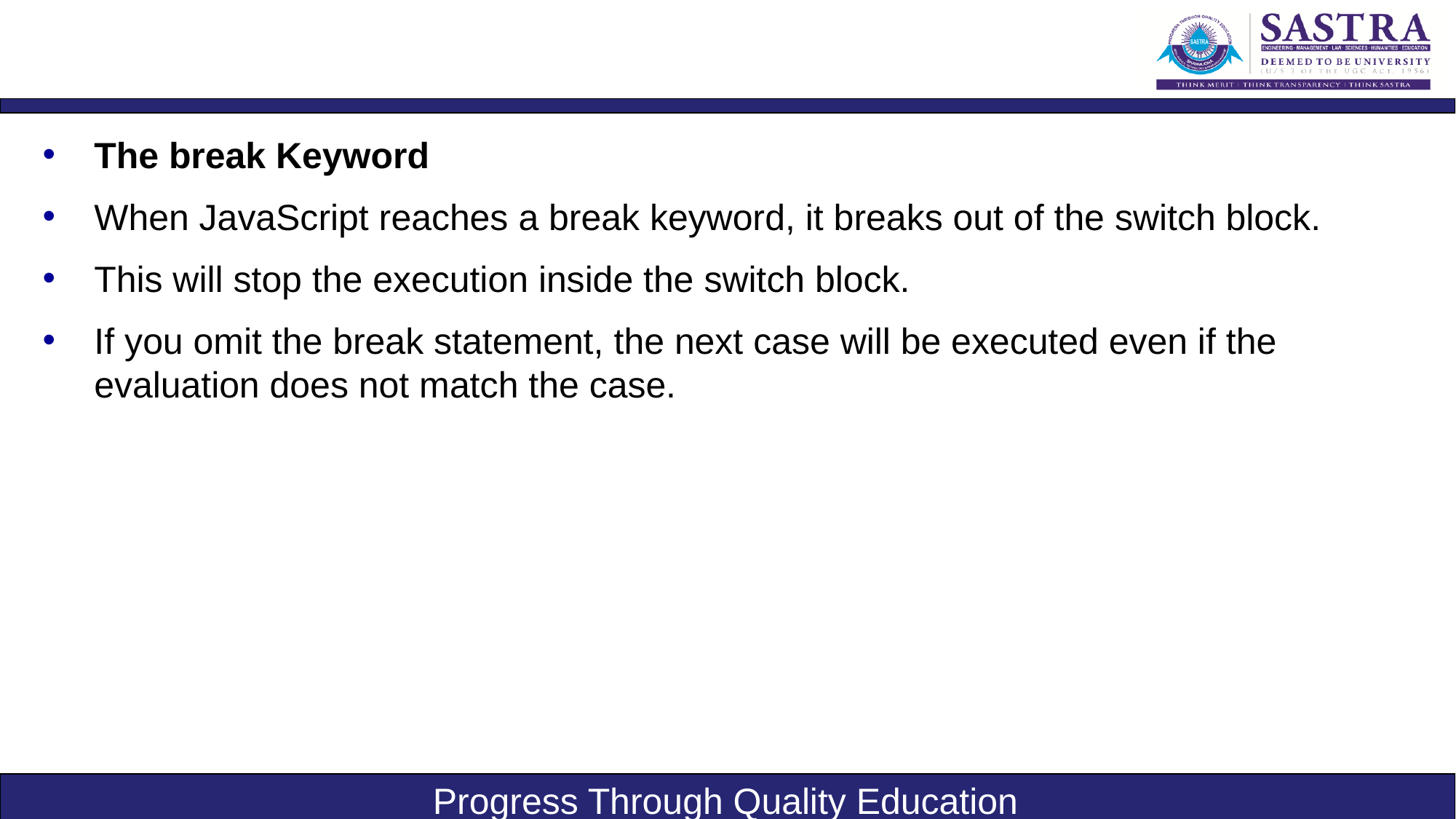

#
The break Keyword
When JavaScript reaches a break keyword, it breaks out of the switch block.
This will stop the execution inside the switch block.
If you omit the break statement, the next case will be executed even if the evaluation does not match the case.